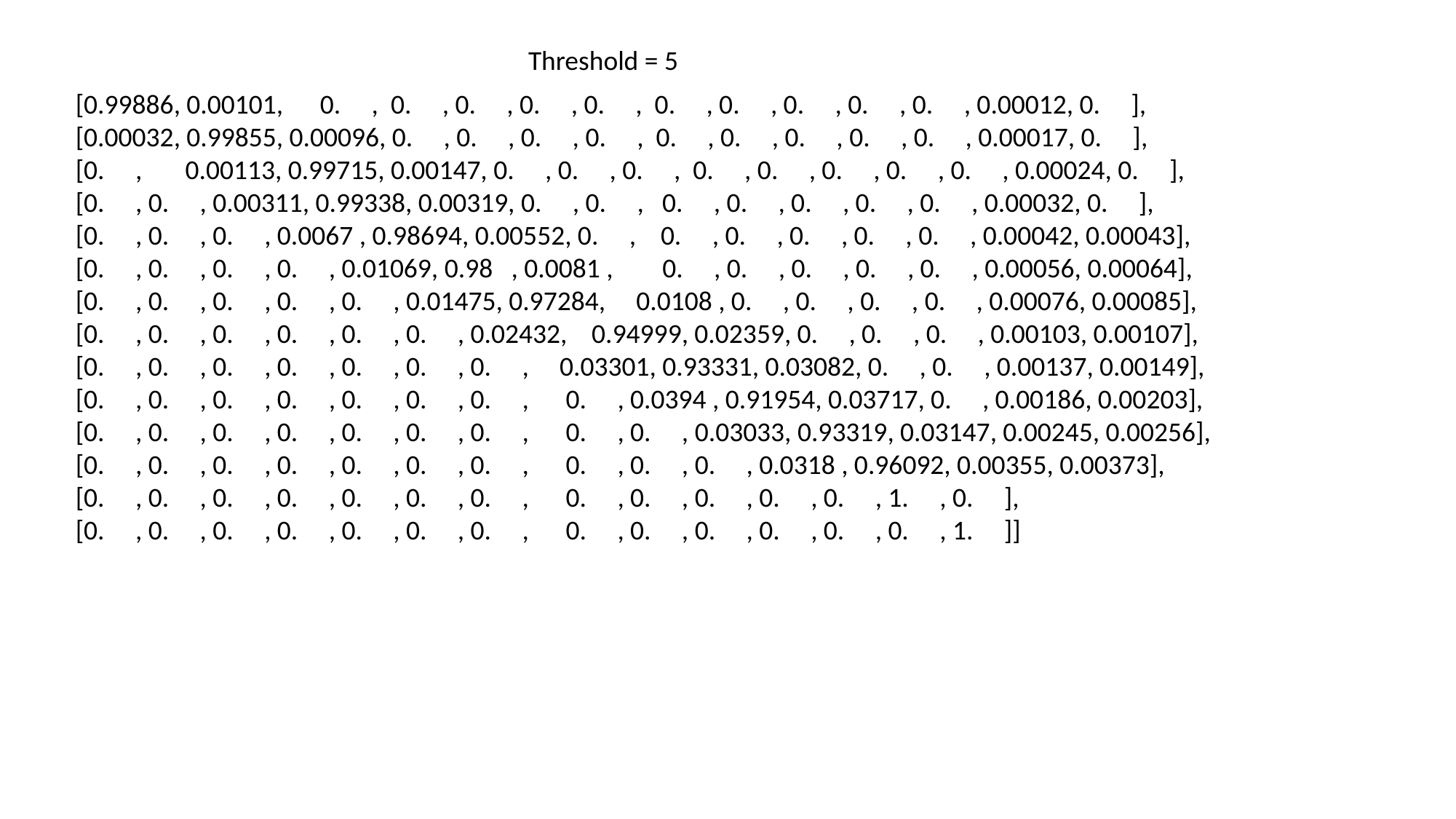

Threshold = 5
       [0.99886, 0.00101,      0.     ,  0.     , 0.     , 0.     , 0.     ,  0.     , 0.     , 0.     , 0.     , 0.     , 0.00012, 0.     ],
       [0.00032, 0.99855, 0.00096, 0.     , 0.     , 0.     , 0.     ,  0.     , 0.     , 0.     , 0.     , 0.     , 0.00017, 0.     ],
       [0.     ,       0.00113, 0.99715, 0.00147, 0.     , 0.     , 0.     ,  0.     , 0.     , 0.     , 0.     , 0.     , 0.00024, 0.     ],
       [0.     , 0.     , 0.00311, 0.99338, 0.00319, 0.     , 0.     ,   0.     , 0.     , 0.     , 0.     , 0.     , 0.00032, 0.     ],
       [0.     , 0.     , 0.     , 0.0067 , 0.98694, 0.00552, 0.     ,    0.     , 0.     , 0.     , 0.     , 0.     , 0.00042, 0.00043],
       [0.     , 0.     , 0.     , 0.     , 0.01069, 0.98   , 0.0081 ,        0.     , 0.     , 0.     , 0.     , 0.     , 0.00056, 0.00064],
       [0.     , 0.     , 0.     , 0.     , 0.     , 0.01475, 0.97284,     0.0108 , 0.     , 0.     , 0.     , 0.     , 0.00076, 0.00085],
       [0.     , 0.     , 0.     , 0.     , 0.     , 0.     , 0.02432,    0.94999, 0.02359, 0.     , 0.     , 0.     , 0.00103, 0.00107],
       [0.     , 0.     , 0.     , 0.     , 0.     , 0.     , 0.     ,     0.03301, 0.93331, 0.03082, 0.     , 0.     , 0.00137, 0.00149],
       [0.     , 0.     , 0.     , 0.     , 0.     , 0.     , 0.     ,      0.     , 0.0394 , 0.91954, 0.03717, 0.     , 0.00186, 0.00203],
       [0.     , 0.     , 0.     , 0.     , 0.     , 0.     , 0.     ,      0.     , 0.     , 0.03033, 0.93319, 0.03147, 0.00245, 0.00256],
       [0.     , 0.     , 0.     , 0.     , 0.     , 0.     , 0.     ,      0.     , 0.     , 0.     , 0.0318 , 0.96092, 0.00355, 0.00373],
       [0.     , 0.     , 0.     , 0.     , 0.     , 0.     , 0.     ,      0.     , 0.     , 0.     , 0.     , 0.     , 1.     , 0.     ],
       [0.     , 0.     , 0.     , 0.     , 0.     , 0.     , 0.     ,      0.     , 0.     , 0.     , 0.     , 0.     , 0.     , 1.     ]]